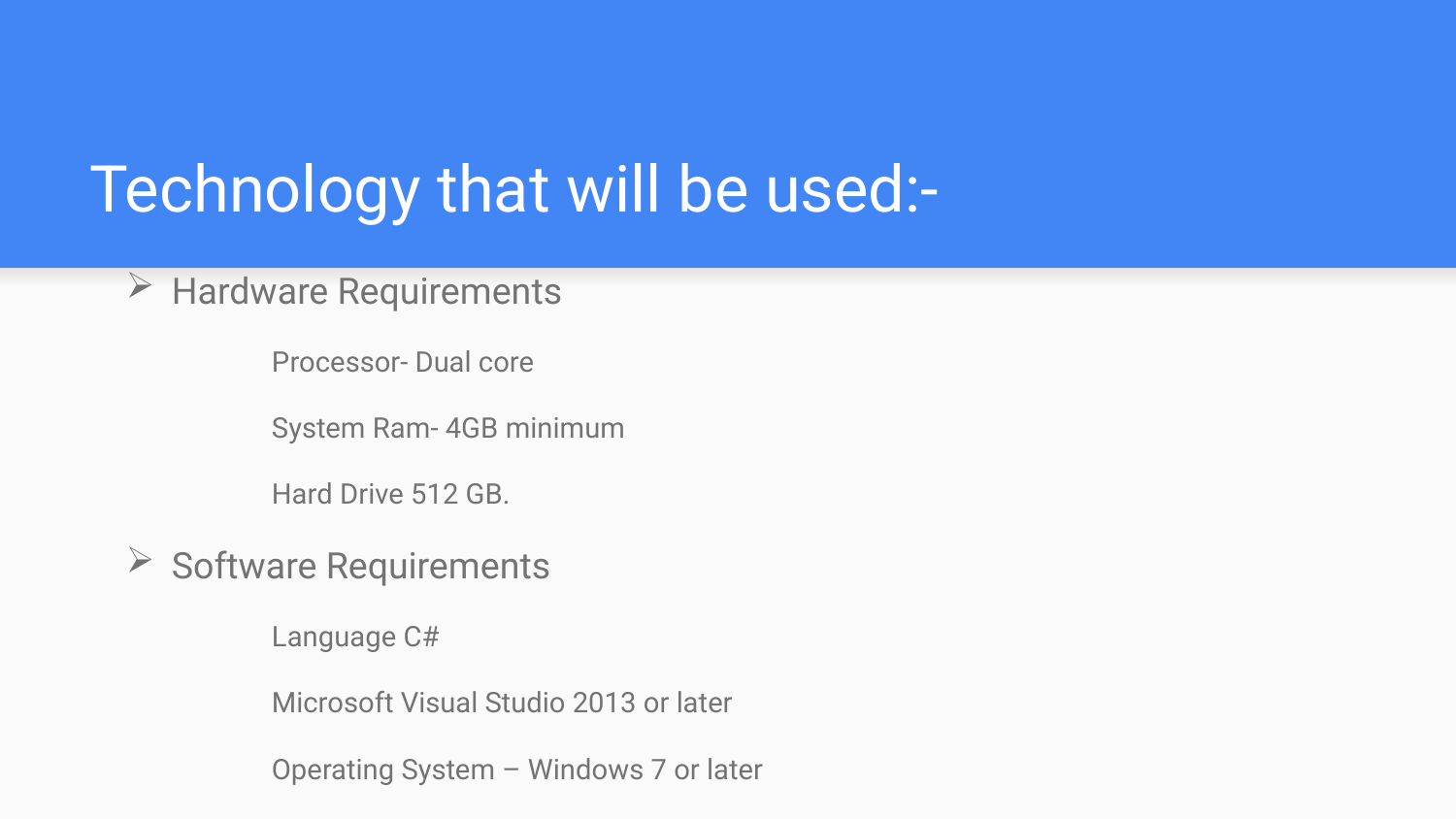

# Technology that will be used:-
Hardware Requirements
	Processor- Dual core
	System Ram- 4GB minimum
	Hard Drive 512 GB.
Software Requirements
	Language C#
	Microsoft Visual Studio 2013 or later
	Operating System – Windows 7 or later